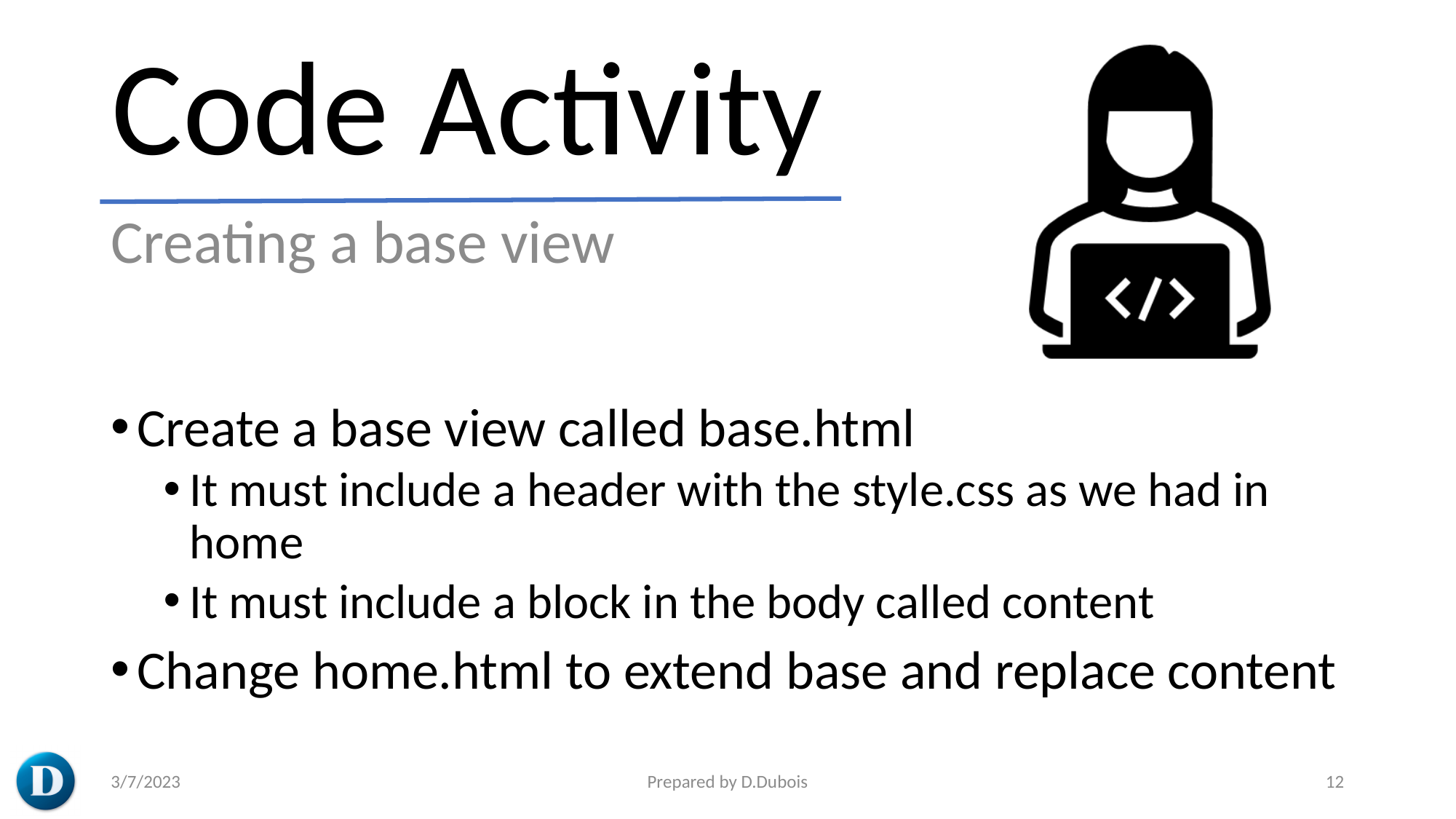

Creating a base view
Create a base view called base.html
It must include a header with the style.css as we had in home
It must include a block in the body called content
Change home.html to extend base and replace content
3/7/2023
Prepared by D.Dubois
12